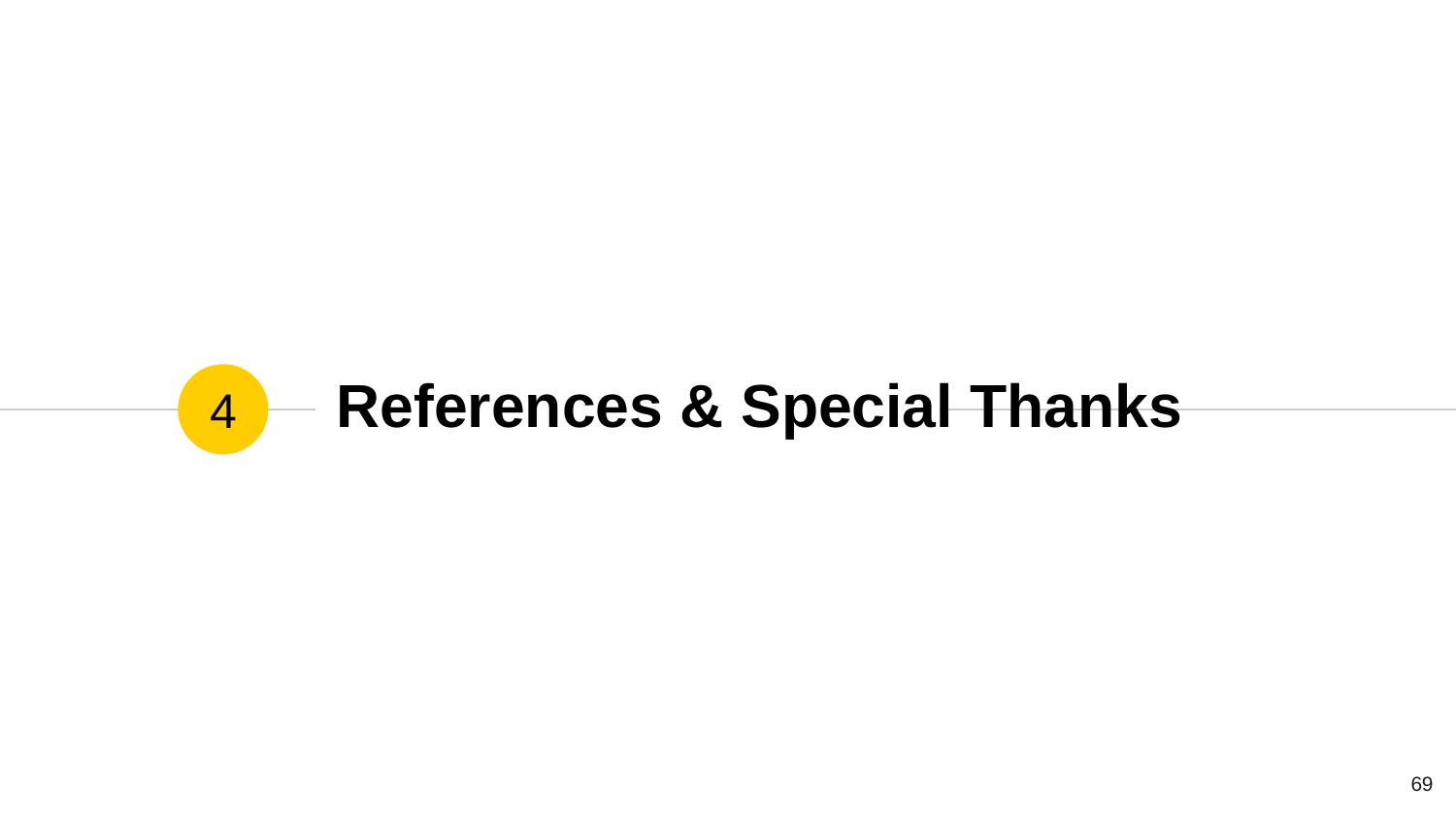

# References & Special Thanks
4
69